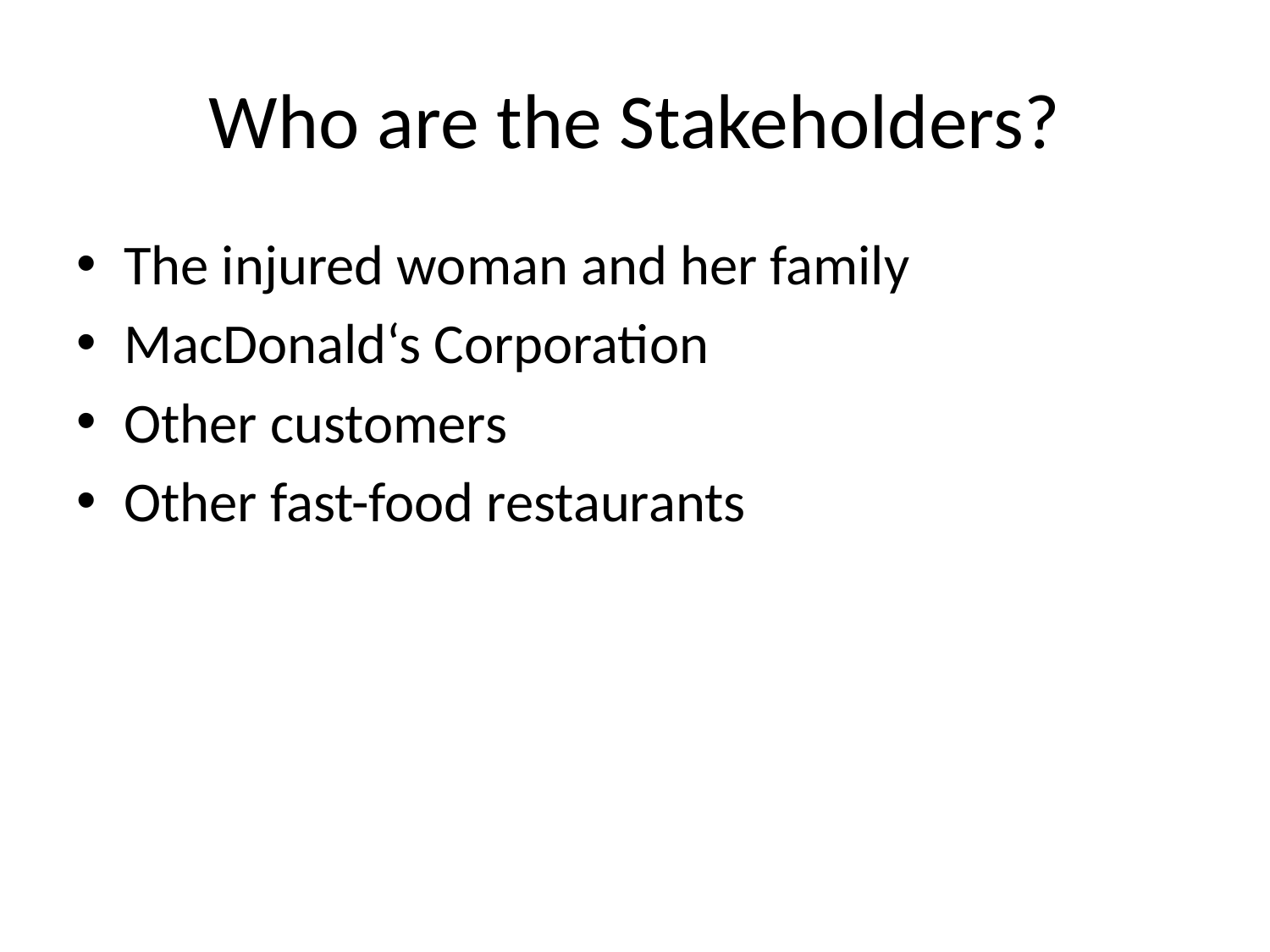

# Who are the Stakeholders?
The injured woman and her family
MacDonald‘s Corporation
Other customers
Other fast-food restaurants